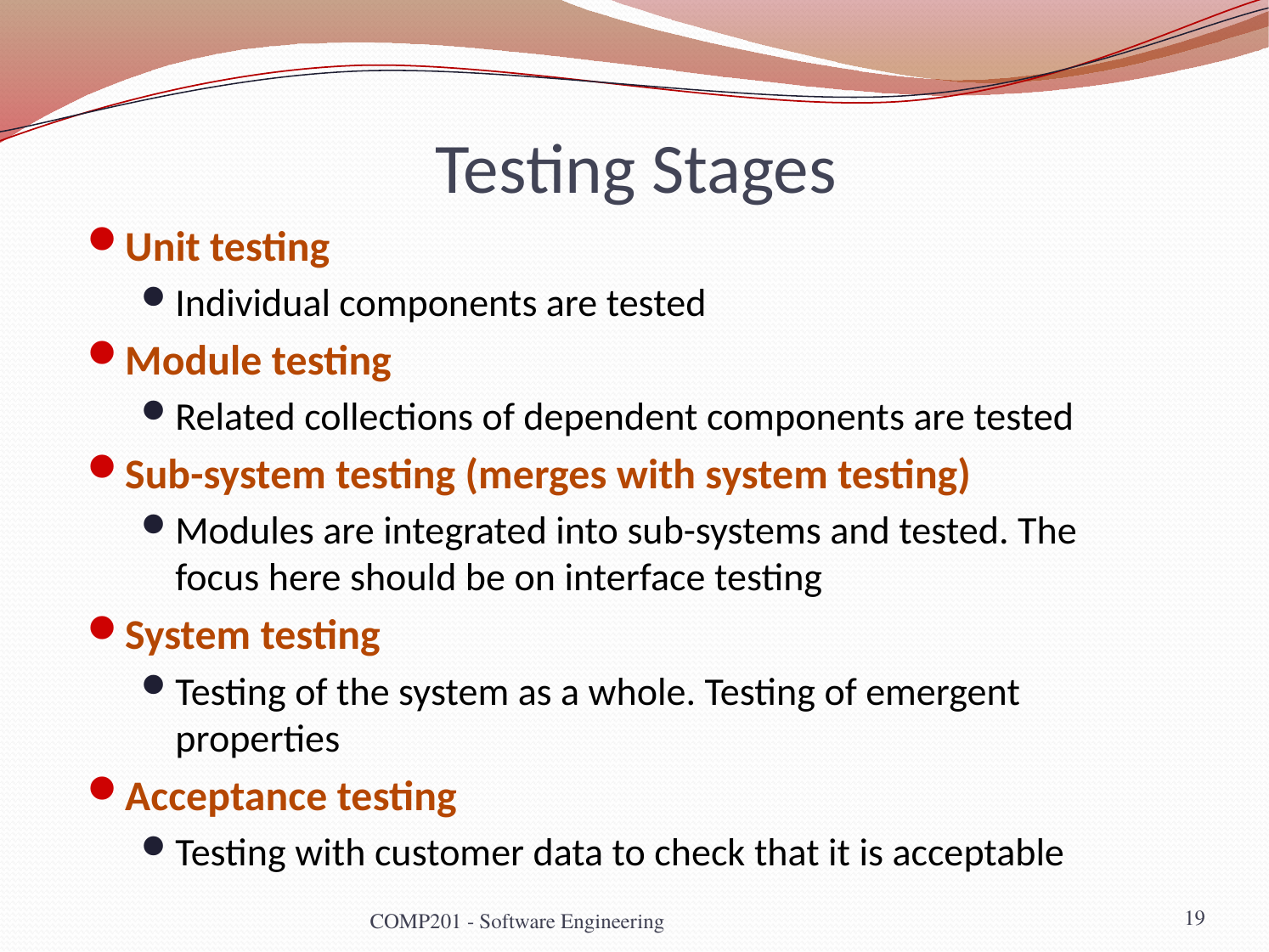

# Testing Stages
Unit testing
Individual components are tested
Module testing
Related collections of dependent components are tested
Sub-system testing (merges with system testing)
Modules are integrated into sub-systems and tested. The focus here should be on interface testing
System testing
Testing of the system as a whole. Testing of emergent properties
Acceptance testing
Testing with customer data to check that it is acceptable
COMP201 - Software Engineering
19